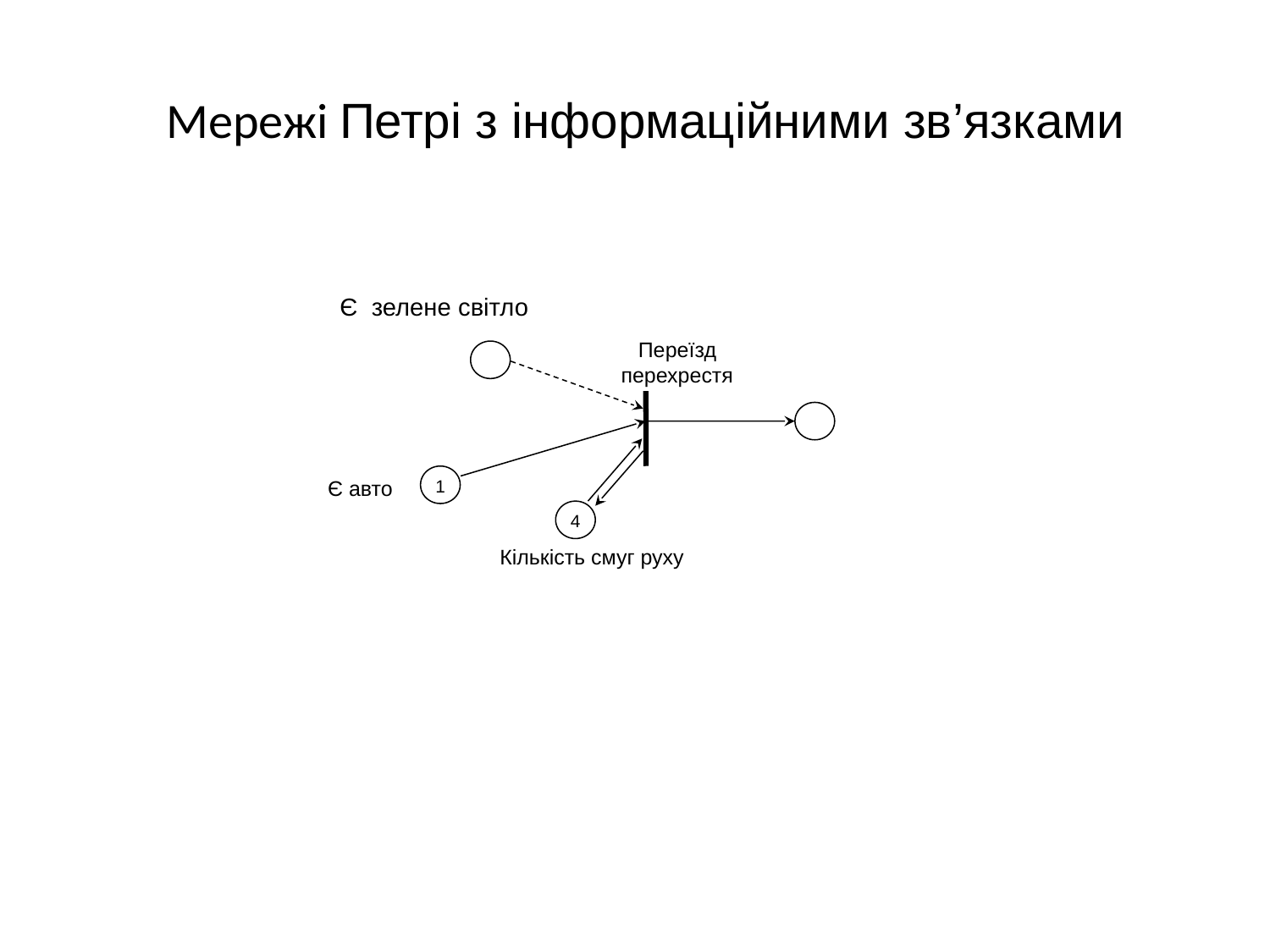

Мережі Петрі з інформаційними зв’язками
Є  зелене світло
Переїзд перехрестя

1
Є авто
4
Кількість смуг руху